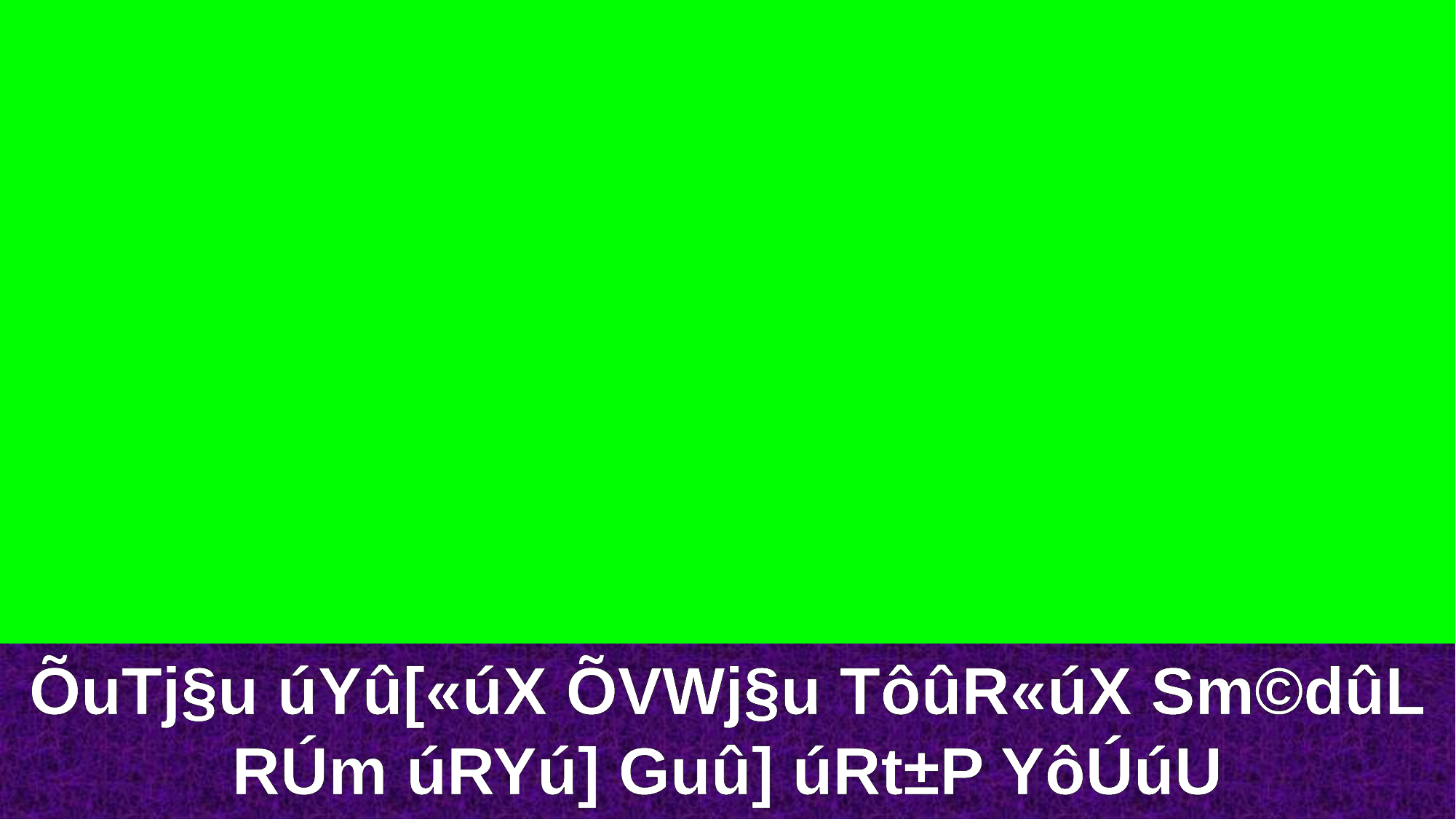

ÕuTj§u úYû[«úX ÕVWj§u TôûR«úX Sm©dûL RÚm úRYú] Guû] úRt±P YôÚúU